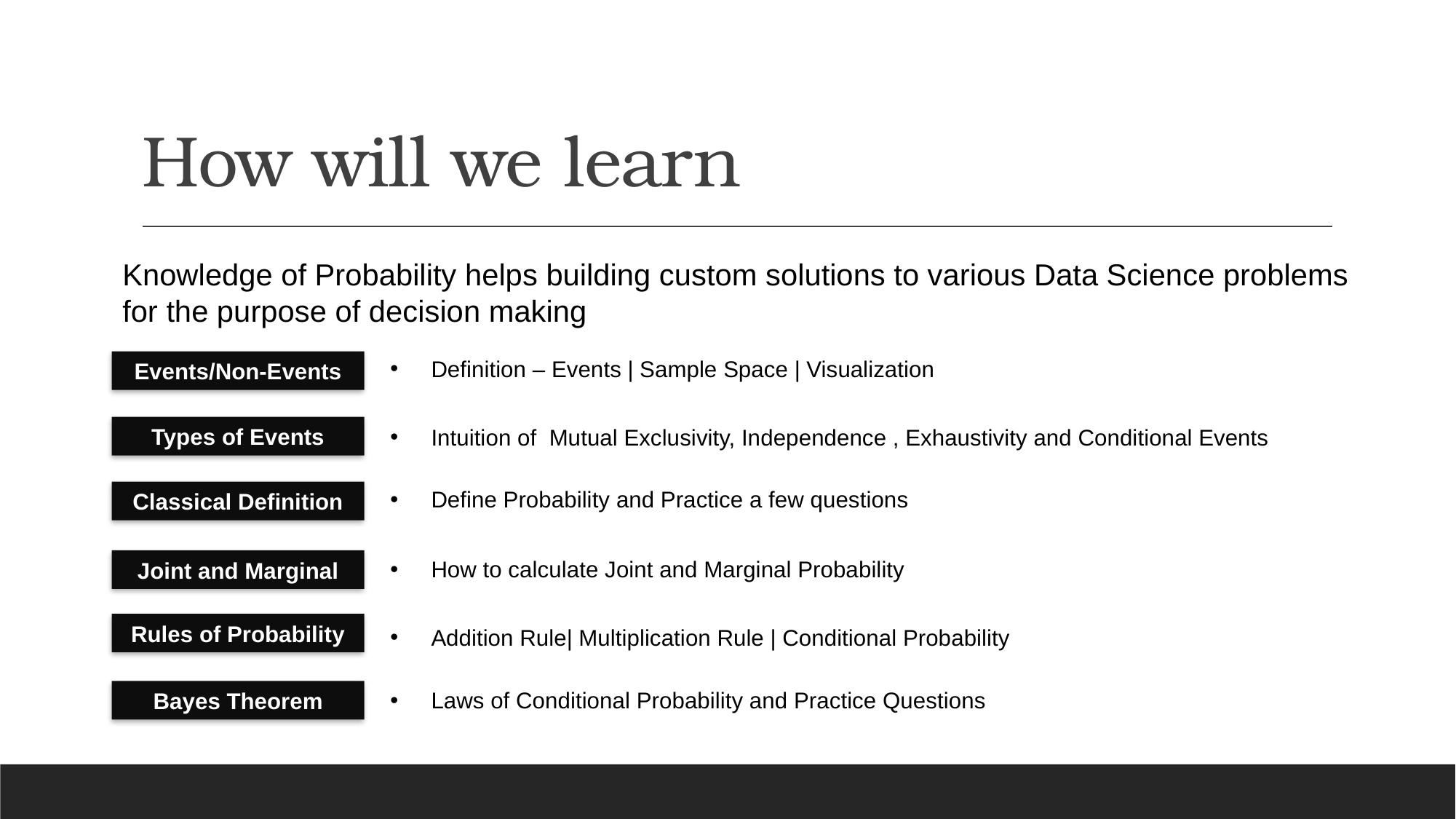

# How will we learn
Knowledge of Probability helps building custom solutions to various Data Science problems for the purpose of decision making
Definition – Events | Sample Space | Visualization
Events/Non-Events
Types of Events
Intuition of  Mutual Exclusivity, Independence , Exhaustivity and Conditional Events
Define Probability and Practice a few questions
Classical Definition
How to calculate Joint and Marginal Probability
Joint and Marginal
Rules of Probability
Addition Rule| Multiplication Rule | Conditional Probability
Bayes Theorem
Laws of Conditional Probability and Practice Questions